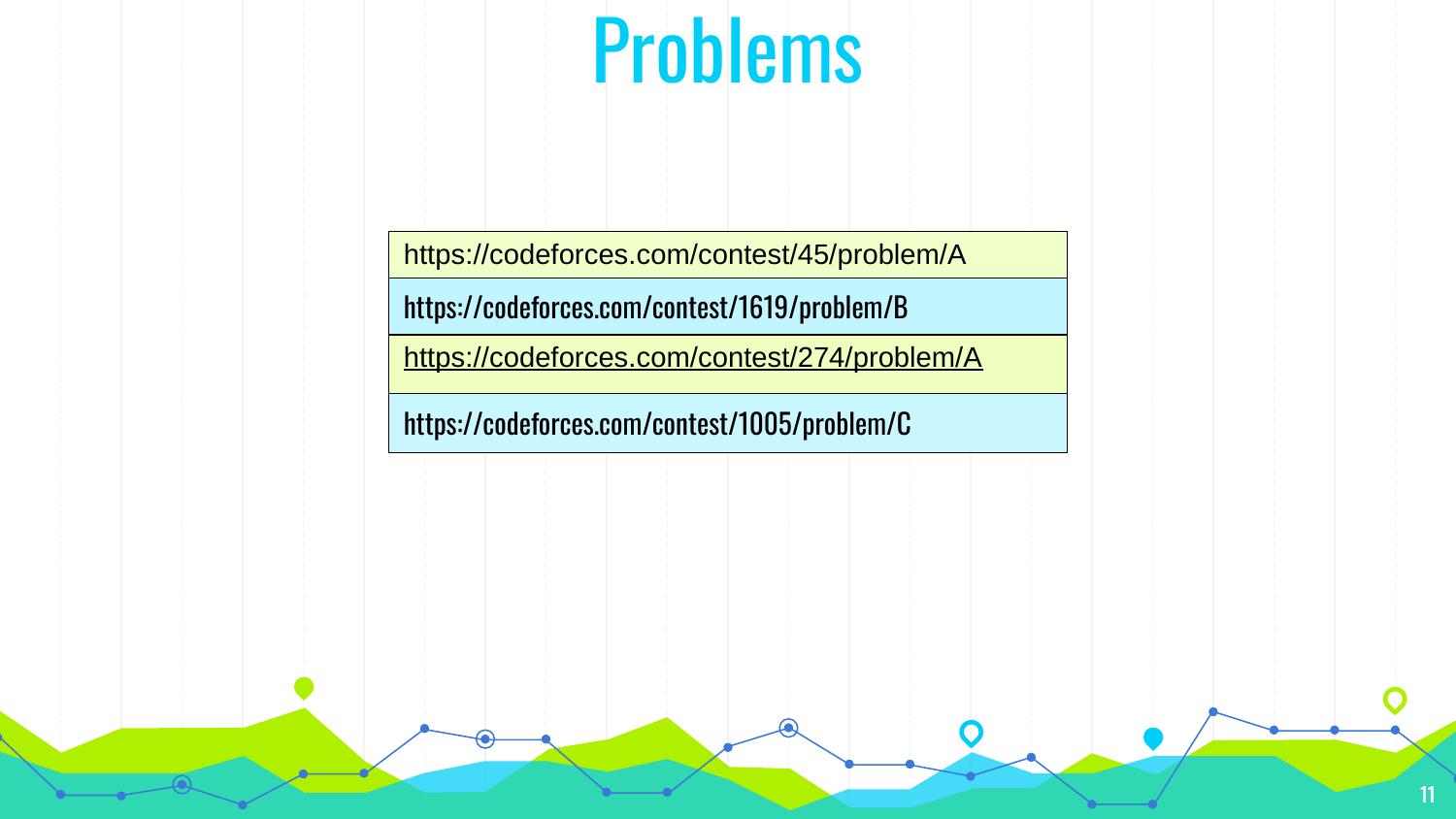

Problems
| https://codeforces.com/contest/45/problem/A |
| --- |
| https://codeforces.com/contest/1619/problem/B |
| https://codeforces.com/contest/274/problem/A |
| https://codeforces.com/contest/1005/problem/C |
11
11